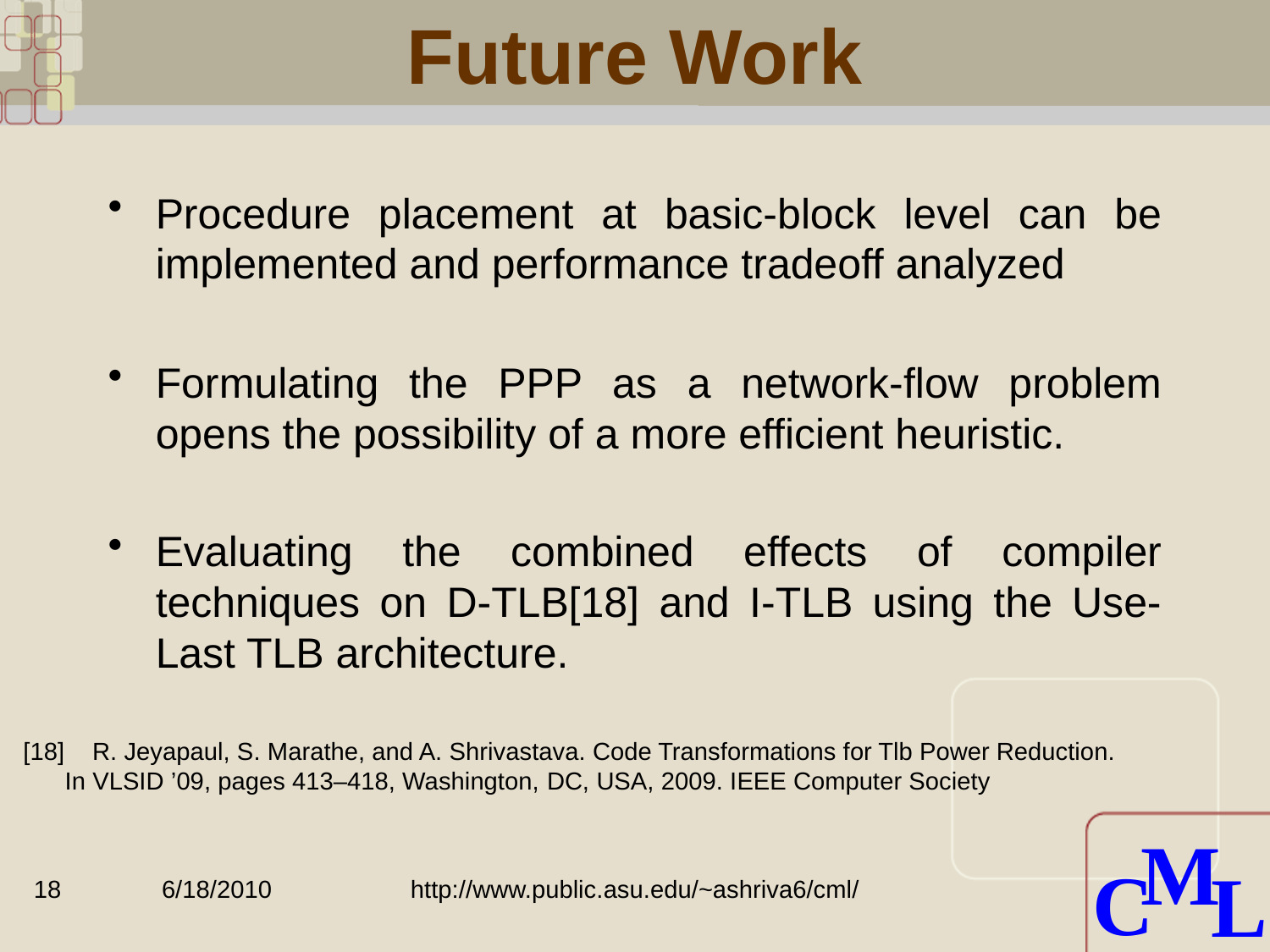

# Future Work
Procedure placement at basic-block level can be implemented and performance tradeoff analyzed

Formulating the PPP as a network-flow problem opens the possibility of a more efficient heuristic.

Evaluating the combined effects of compiler techniques on D-TLB[18] and I-TLB using the Use-Last TLB architecture.
[18]    R. Jeyapaul, S. Marathe, and A. Shrivastava. Code Transformations for Tlb Power Reduction.
      In VLSID ’09, pages 413–418, Washington, DC, USA, 2009. IEEE Computer Society
18
6/18/2010
http://www.public.asu.edu/~ashriva6/cml/